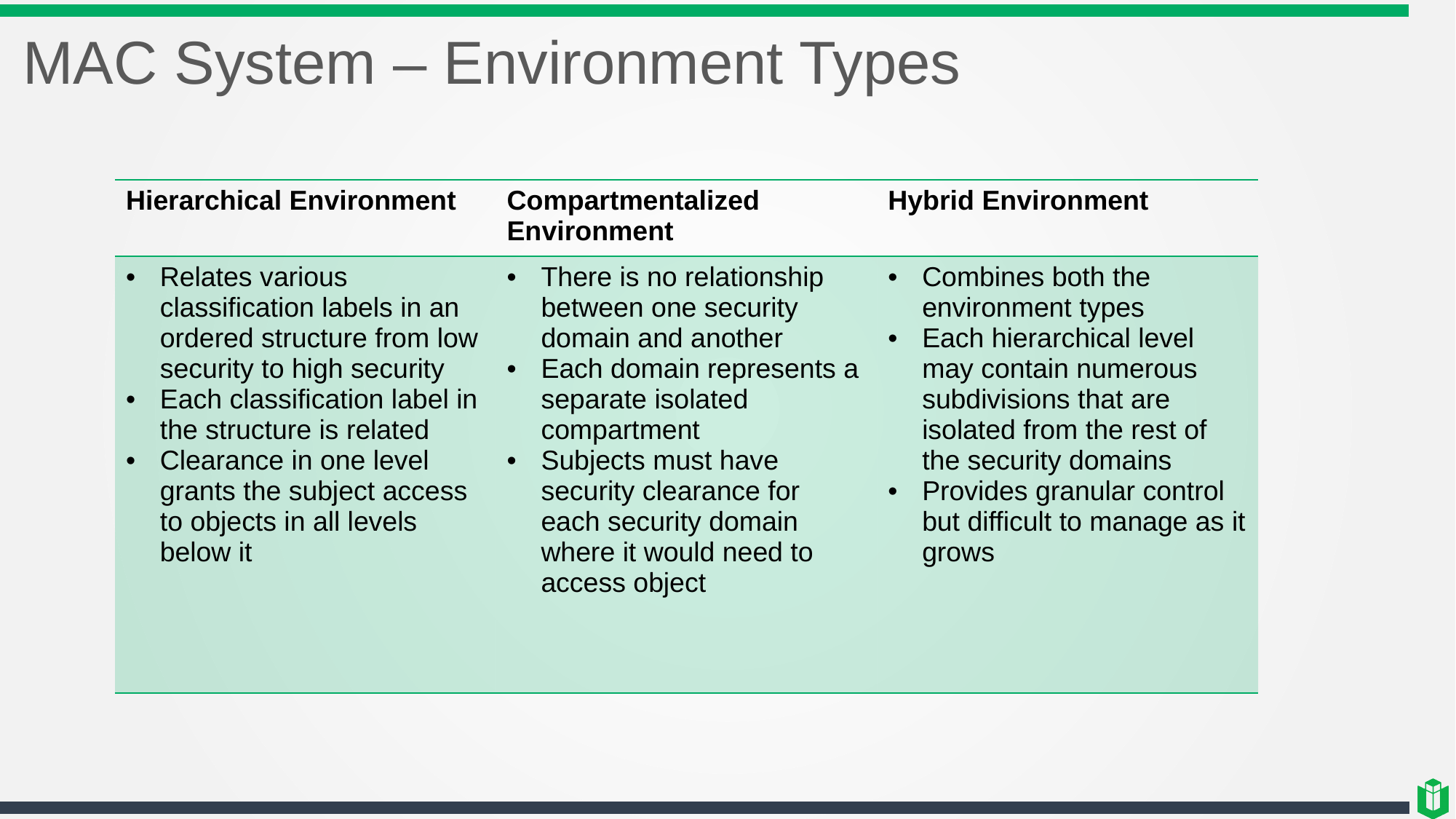

# MAC System – Environment Types

| Hierarchical Environment | Compartmentalized Environment | Hybrid Environment |
| --- | --- | --- |
| Relates various classification labels in an ordered structure from low security to high security Each classification label in the structure is related Clearance in one level grants the subject access to objects in all levels below it | There is no relationship between one security domain and another Each domain represents a separate isolated compartment Subjects must have security clearance for each security domain where it would need to access object | Combines both the environment types Each hierarchical level may contain numerous subdivisions that are isolated from the rest of the security domains Provides granular control but difficult to manage as it grows |